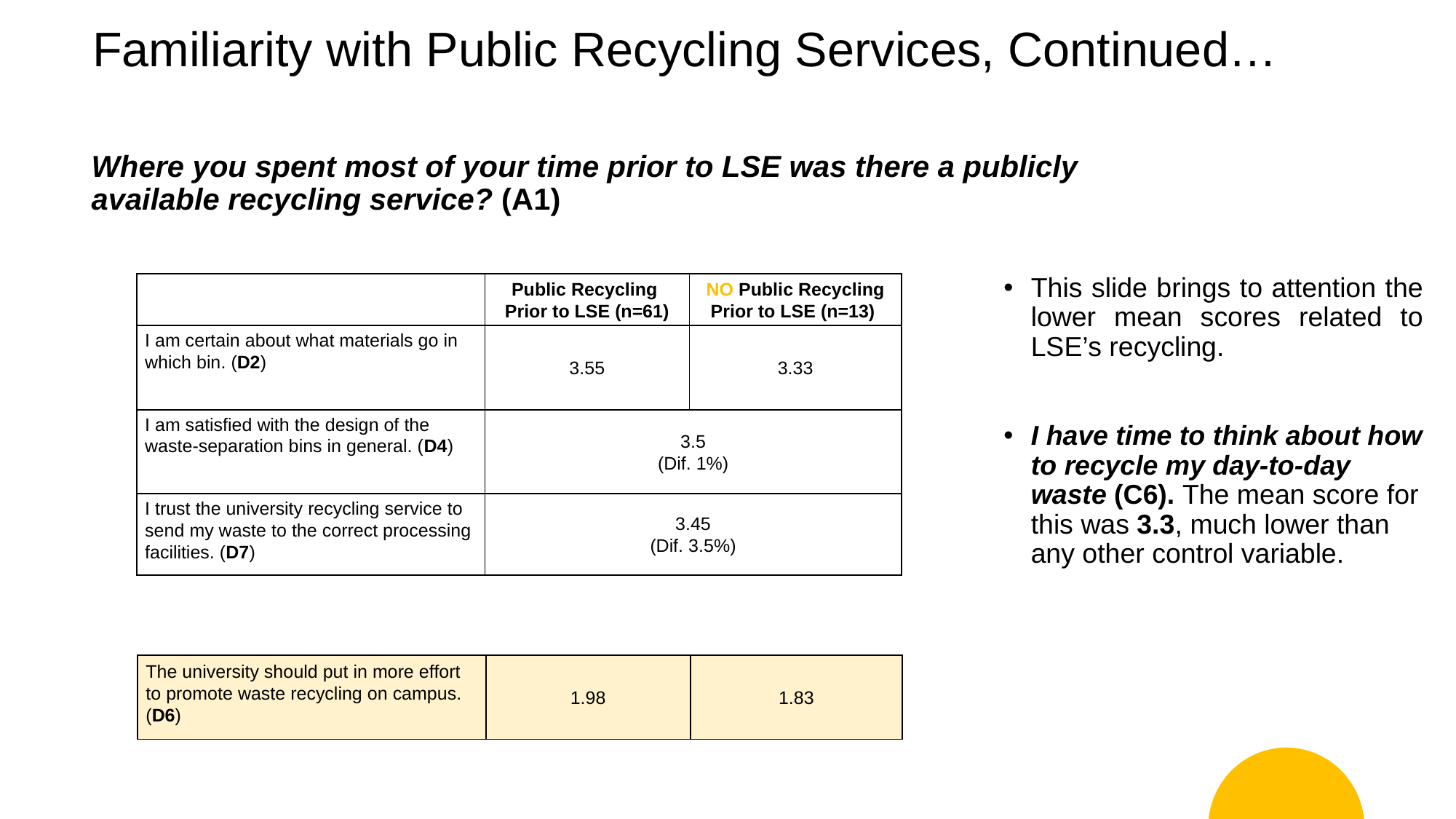

# Familiarity with Public Recycling Services, Continued…

Where you spent most of your time prior to LSE was there a publicly available recycling service? (A1)

This slide brings to attention the lower mean scores related to LSE’s recycling.

I have time to think about how to recycle my day-to-day waste (C6). The mean score for this was 3.3, much lower than any other control variable.
|  | Public Recycling Prior to LSE (n=61) | NO Public Recycling Prior to LSE (n=13) |
| --- | --- | --- |
| I am certain about what materials go in which bin. (D2) | 3.55 | 3.33 |
| I am satisfied with the design of the waste-separation bins in general. (D4) | 3.5 (Dif. 1%) |  |
| I trust the university recycling service to send my waste to the correct processing facilities. (D7) | 3.45 (Dif. 3.5%) |  |

| The university should put in more effort to promote waste recycling on campus. (D6) | 1.98 | 1.83 |
| --- | --- | --- |